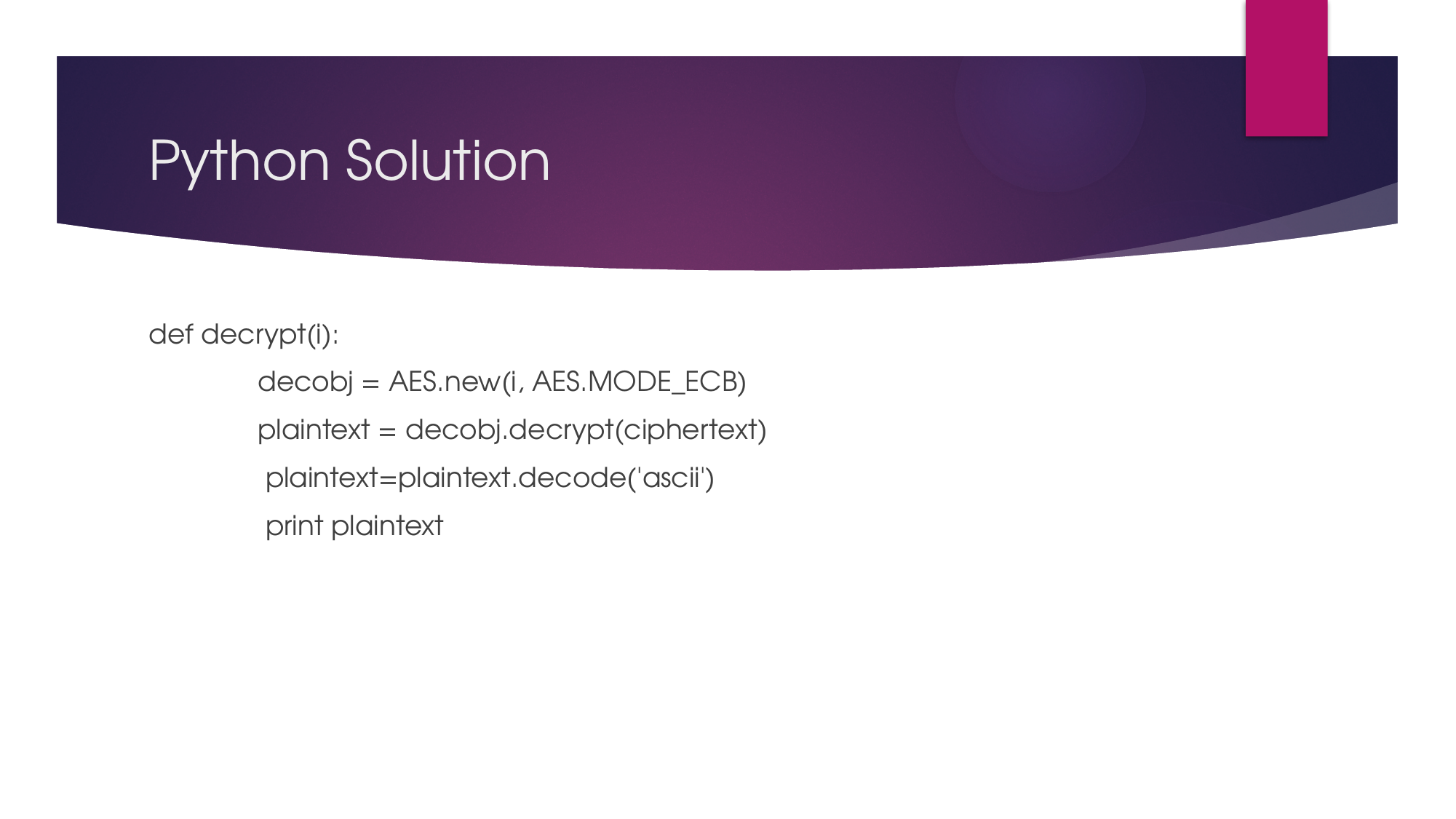

# Python Solution
def decrypt(i):
	decobj = AES.new(i, AES.MODE_ECB)
	plaintext = decobj.decrypt(ciphertext)
	 plaintext=plaintext.decode('ascii')
	 print plaintext